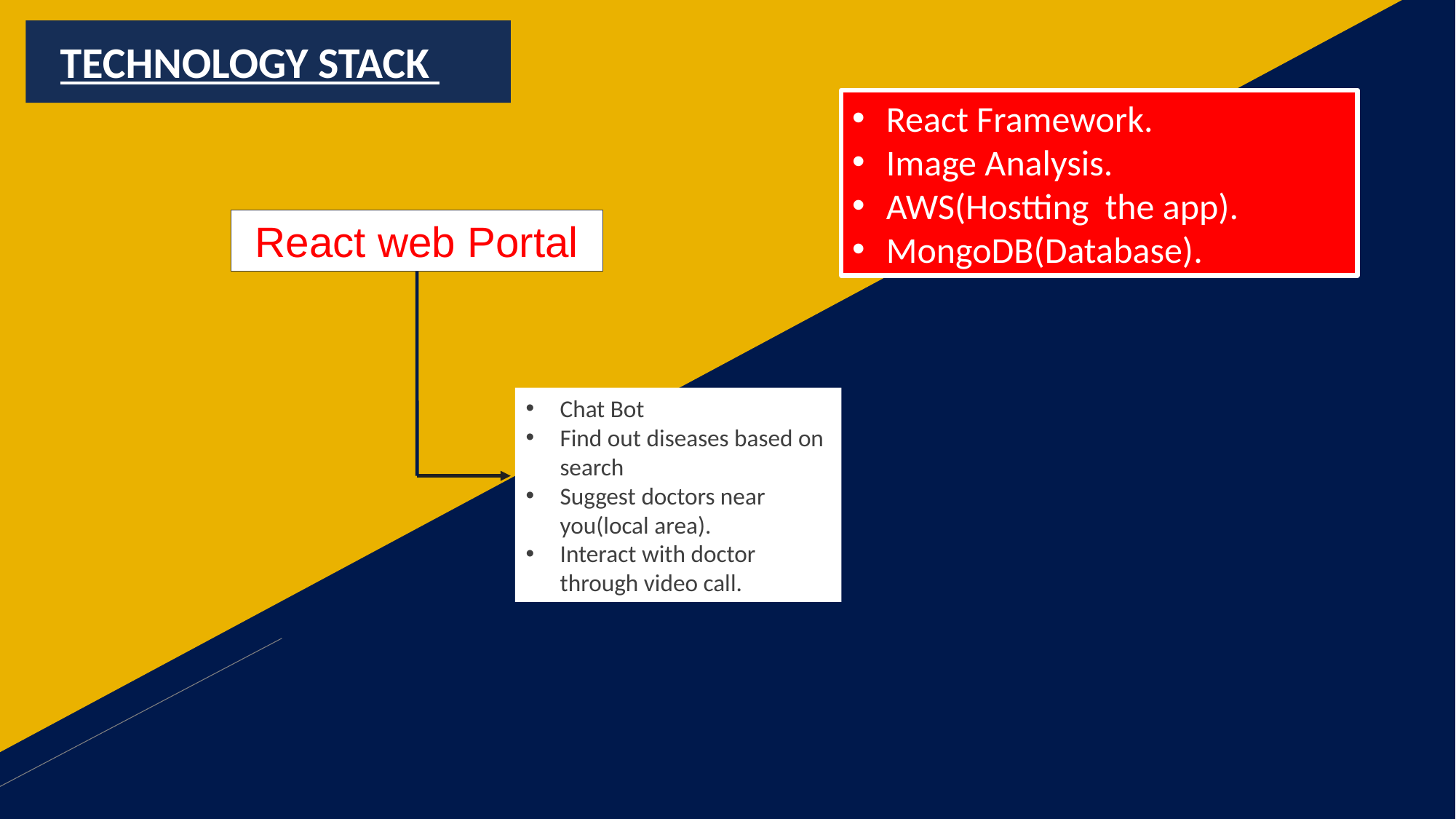

# TECHNOLOGY STACK
React Framework.
Image Analysis.
AWS(Hostting  the app).
MongoDB(Database).
React web Portal
Chat Bot
Find out diseases based on search
Suggest doctors near you(local area).
Interact with doctor through video call.